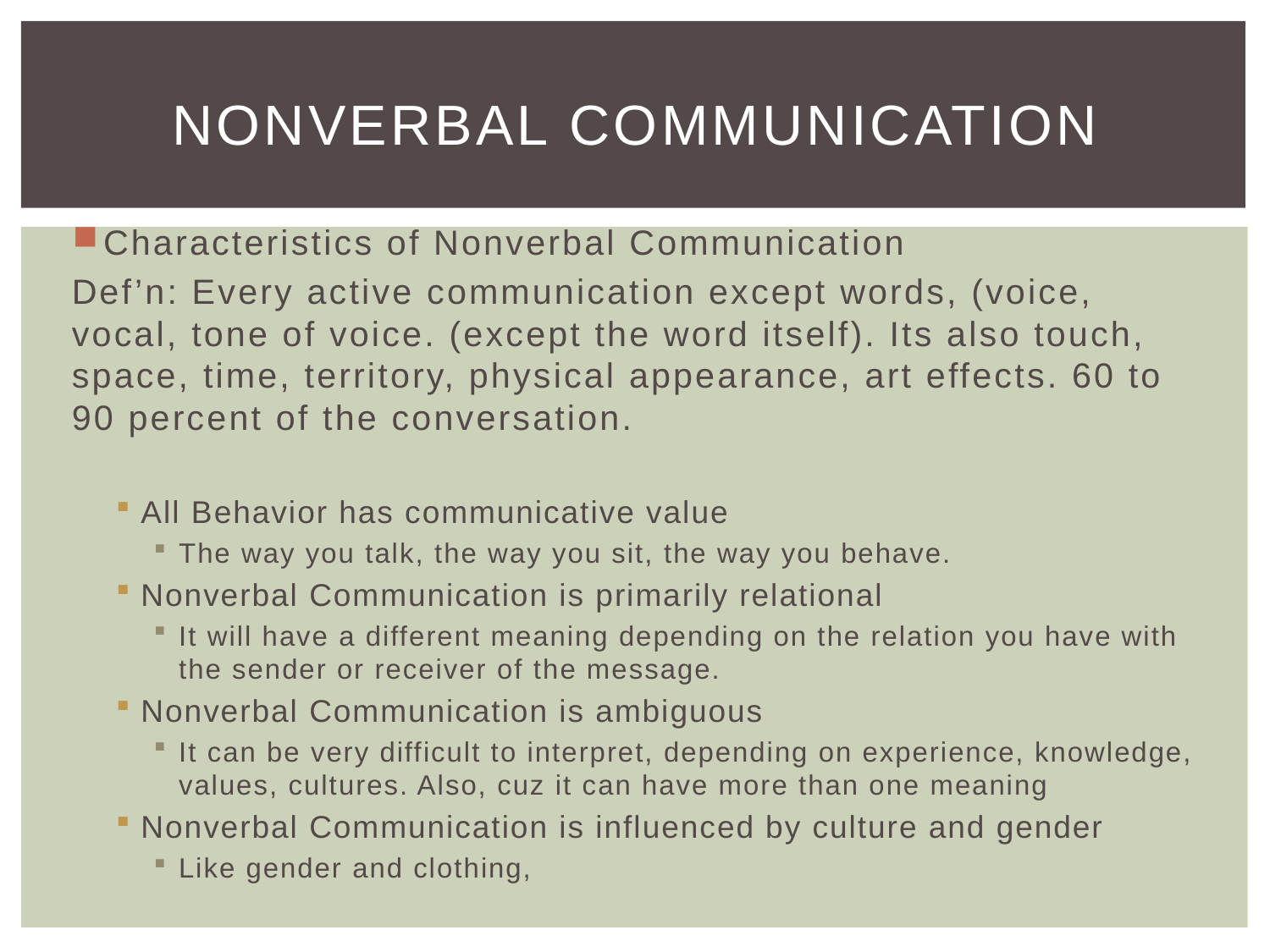

# Nonverbal communication
Characteristics of Nonverbal Communication
	Def’n: Every active communication except words, (voice, vocal, tone of voice. (except the word itself). Its also touch, space, time, territory, physical appearance, art effects. 60 to 90 percent of the conversation.

All Behavior has communicative value
The way you talk, the way you sit, the way you behave.
Nonverbal Communication is primarily relational
It will have a different meaning depending on the relation you have with the sender or receiver of the message.
Nonverbal Communication is ambiguous
It can be very difficult to interpret, depending on experience, knowledge, values, cultures. Also, cuz it can have more than one meaning
Nonverbal Communication is influenced by culture and gender
Like gender and clothing,